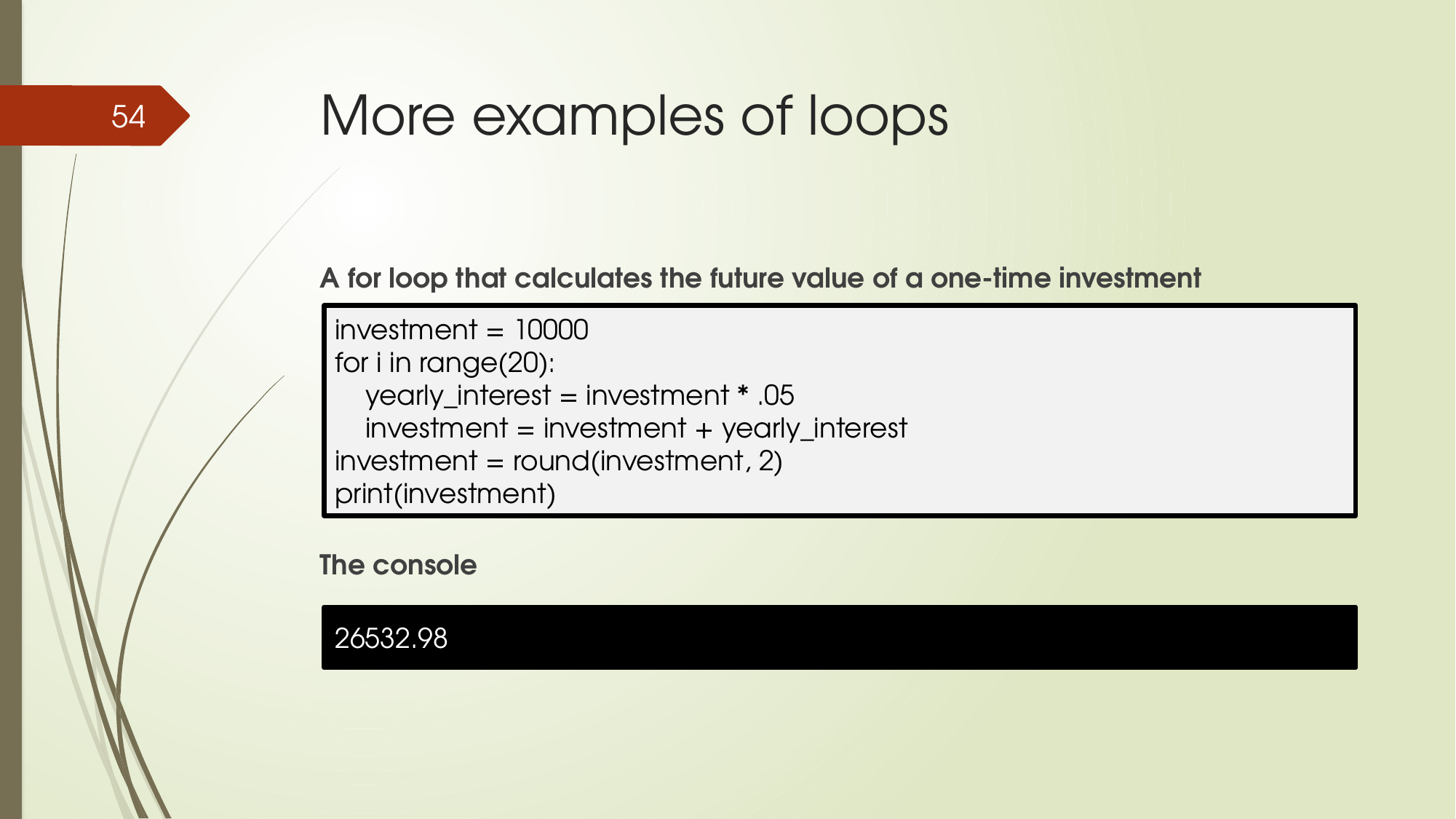

# More examples of loops
54
A for loop that calculates the future value of a one-time investment

The console

investment = 10000
for i in range(20):
    yearly_interest = investment * .05
    investment = investment + yearly_interest
investment = round(investment, 2)
print(investment)
26532.98